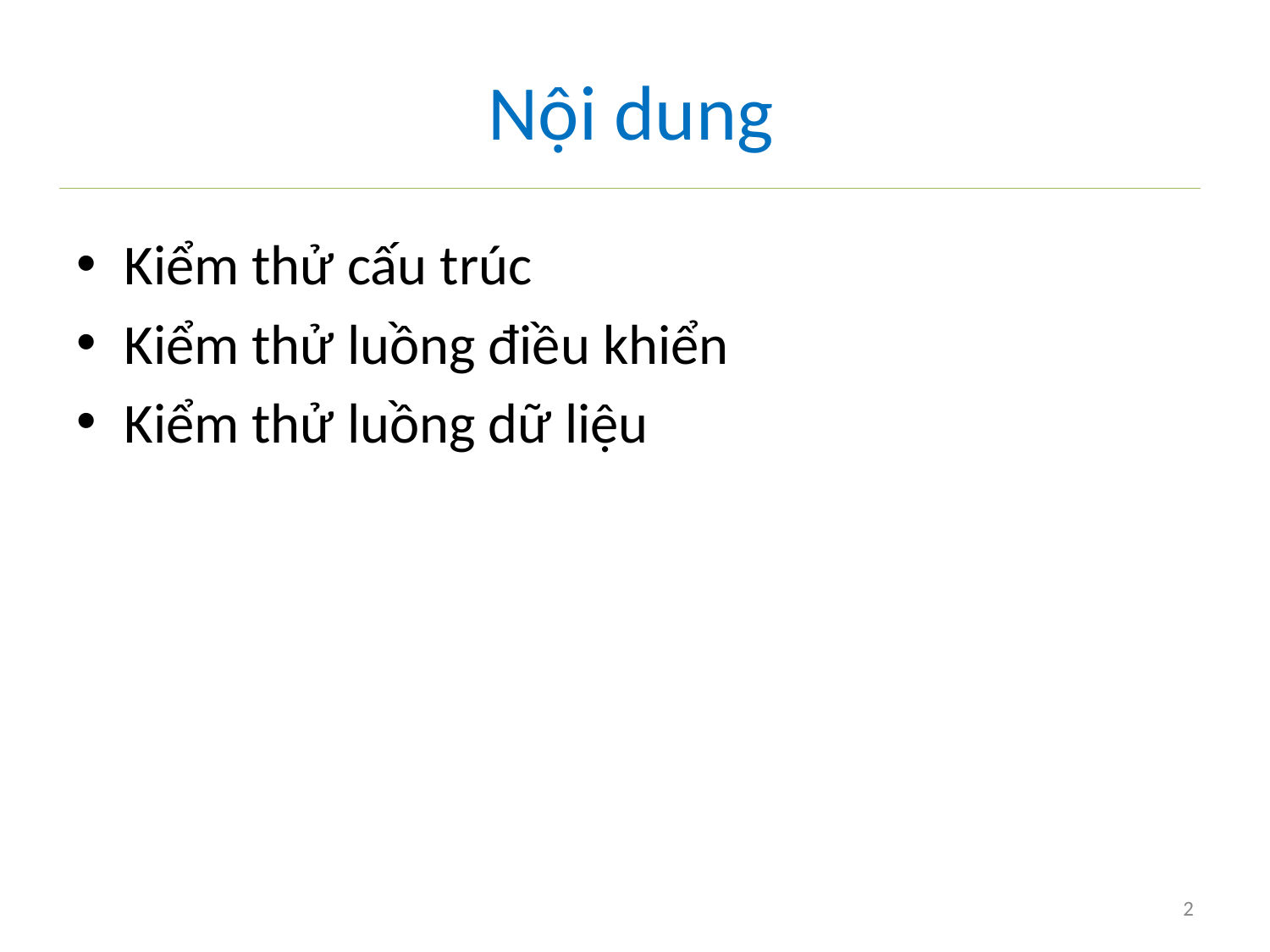

# Nội dung
Kiểm thử cấu trúc
Kiểm thử luồng điều khiển
Kiểm thử luồng dữ liệu
2